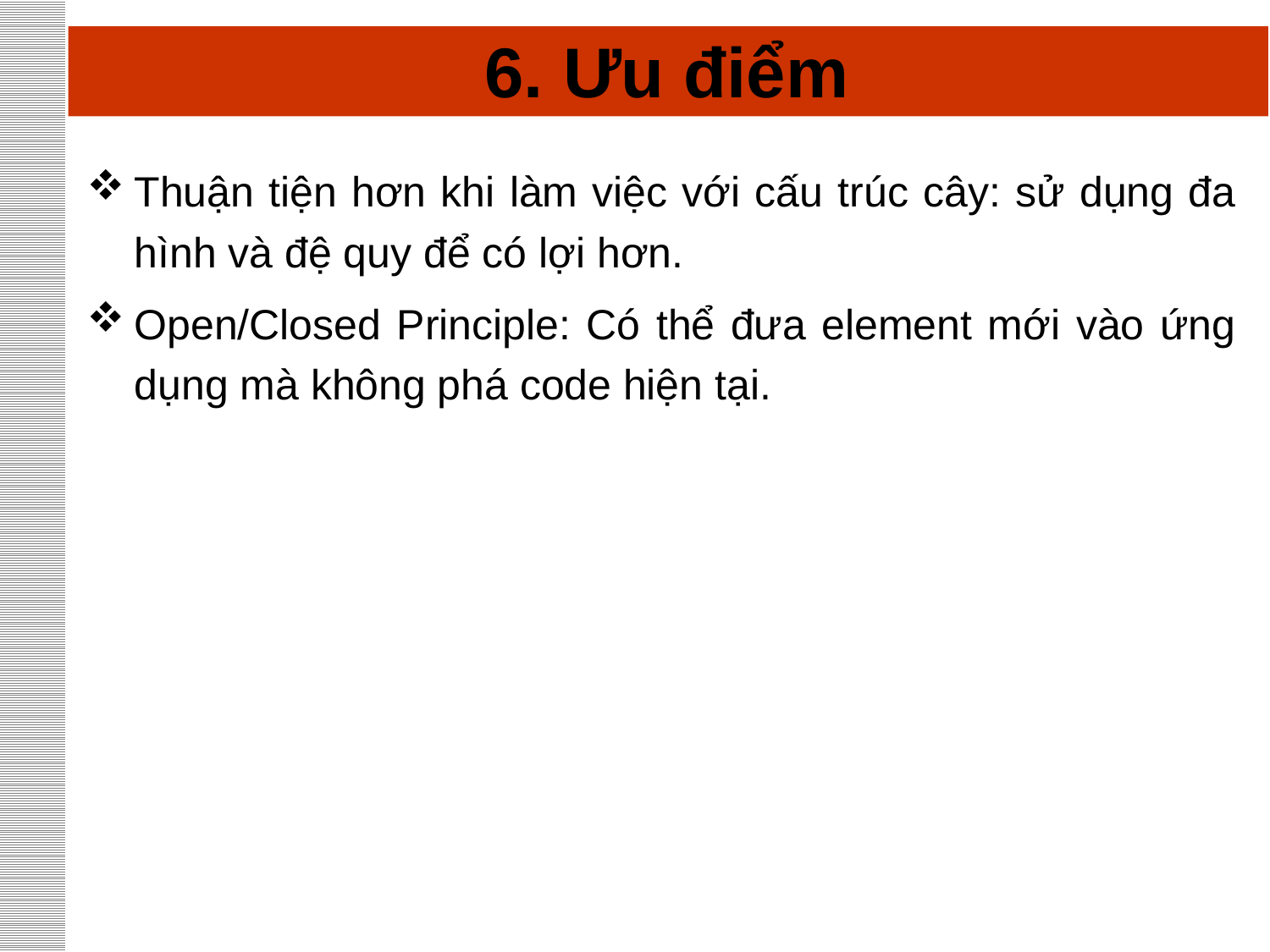

# 6. Ưu điểm
Thuận tiện hơn khi làm việc với cấu trúc cây: sử dụng đa hình và đệ quy để có lợi hơn.
Open/Closed Principle: Có thể đưa element mới vào ứng dụng mà không phá code hiện tại.